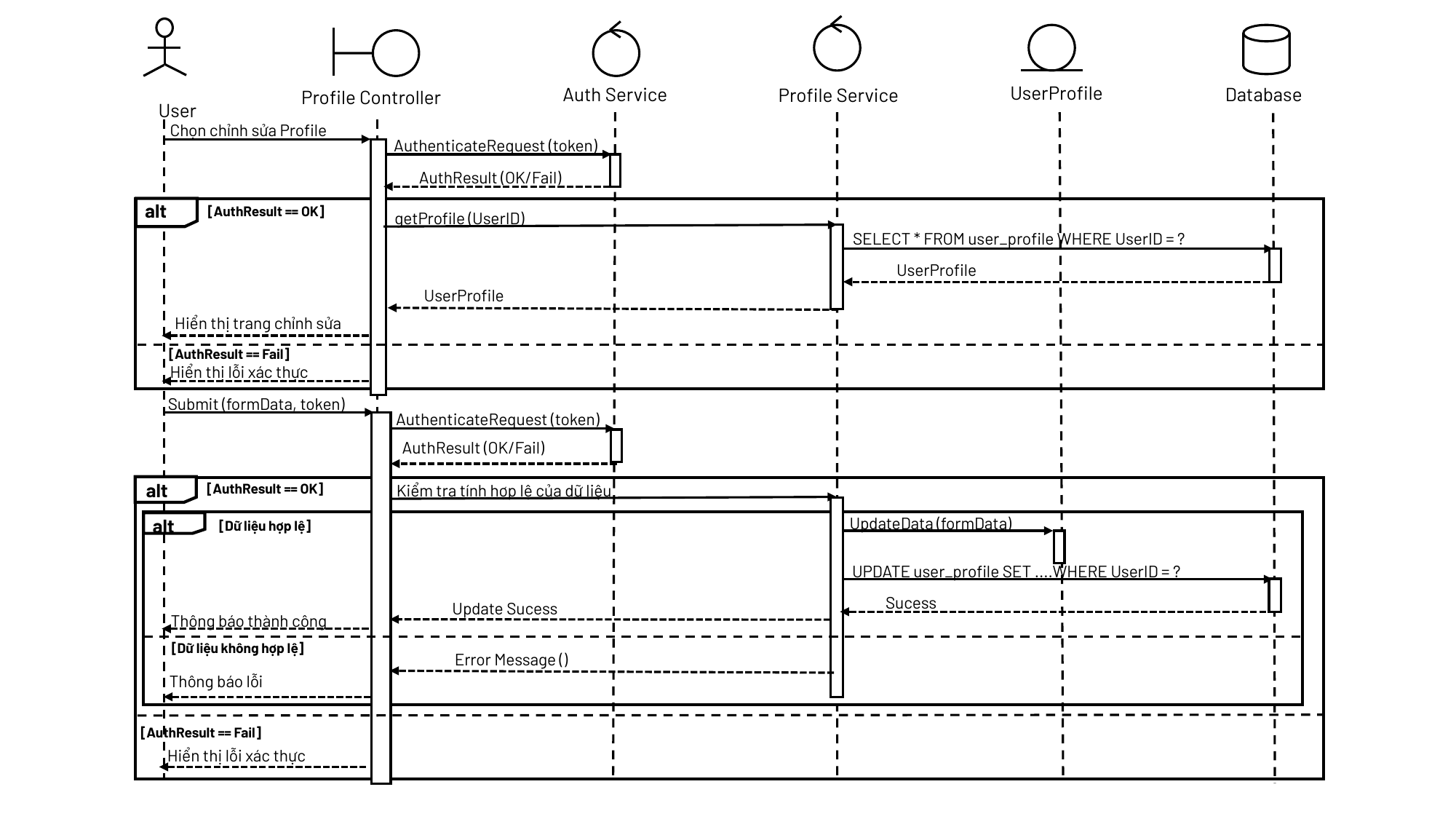

UserProfile
Database
Auth Service
Profile Service
Profile Controller
User
Chọn chỉnh sửa Profile
AuthenticateRequest (token)

AuthResult (OK/Fail)
alt
[AuthResult == OK]

getProfile (UserID)
SELECT * FROM user_profile WHERE UserID = ?

UserProfile
UserProfile
Hiển thị trang chỉnh sửa
[AuthResult == Fail]
Hiển thị lỗi xác thực
Submit (formData, token)
AuthenticateRequest (token)

AuthResult (OK/Fail)
alt
[AuthResult == OK]
Kiểm tra tính hợp lệ của dữ liệu

UpdateData (formData)
alt

[Dữ liệu hợp lệ]

UPDATE user_profile SET ....WHERE UserID = ?

Sucess
Update Sucess
Thông báo thành công
[Dữ liệu không hợp lệ]
Error Message ()
Thông báo lỗi
[AuthResult == Fail]
Hiển thị lỗi xác thực